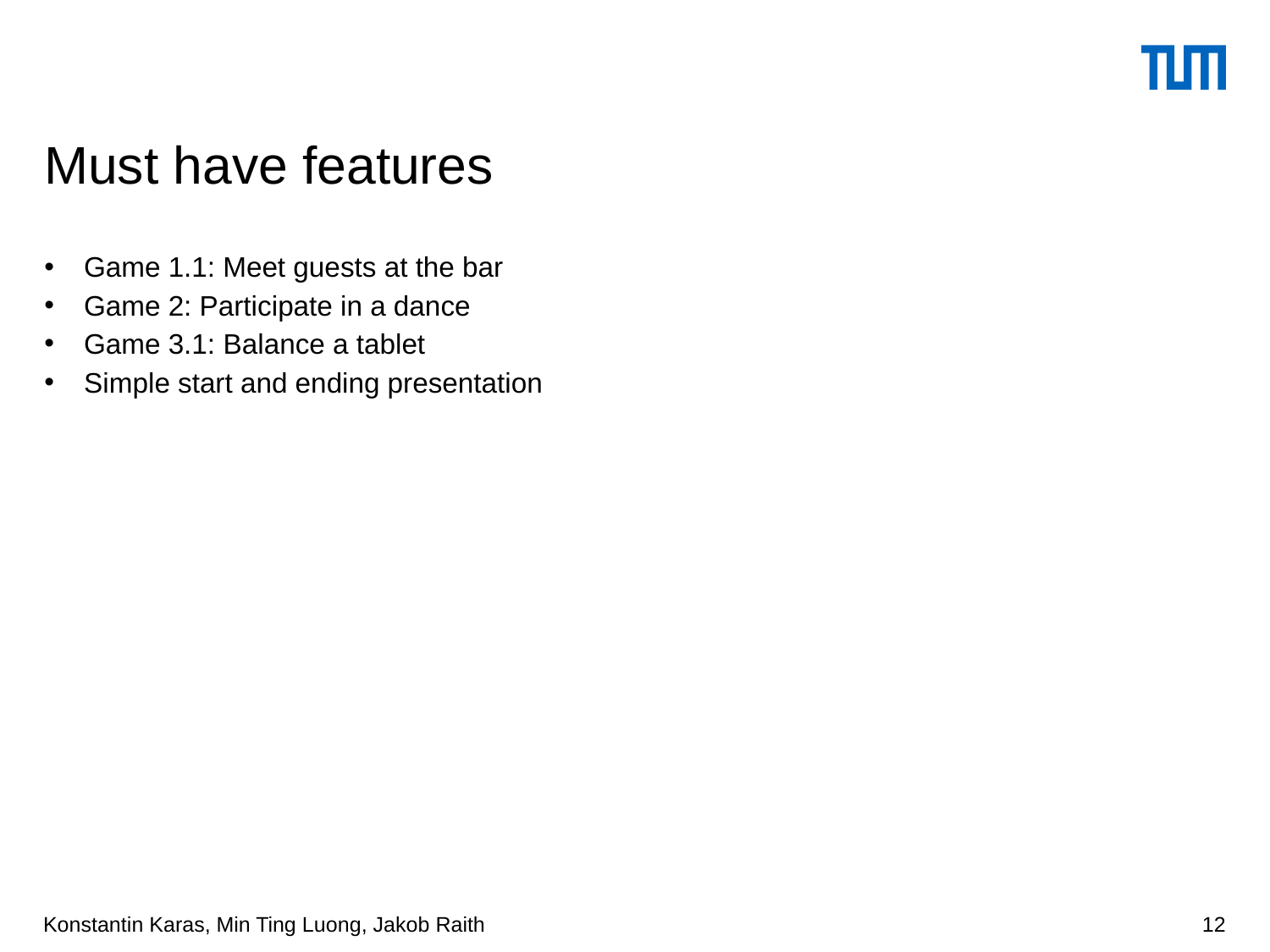

# Must have features
Game 1.1: Meet guests at the bar
Game 2: Participate in a dance
Game 3.1: Balance a tablet
Simple start and ending presentation

Konstantin Karas, Min Ting Luong, Jakob Raith
12